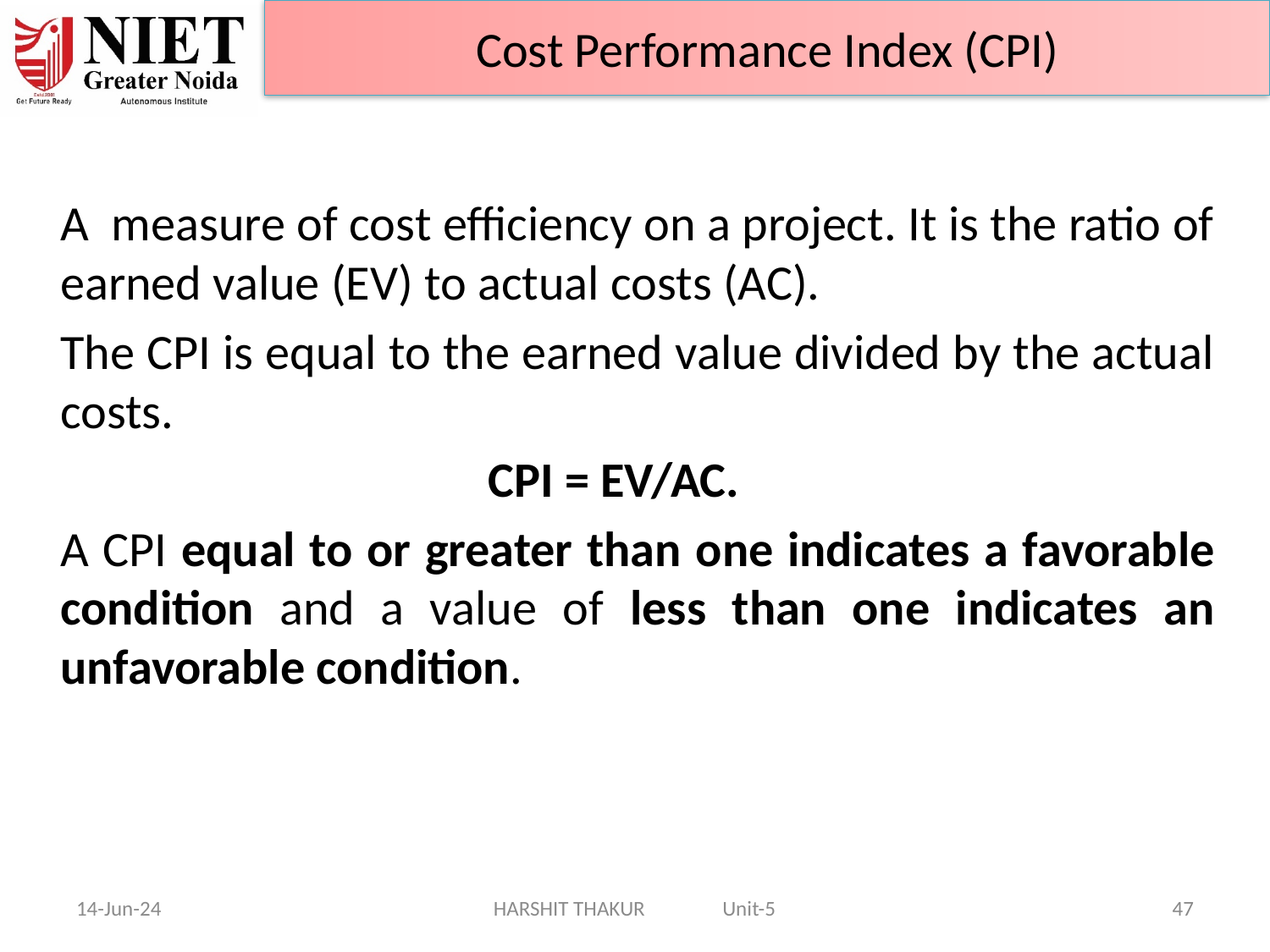

Cost Performance Index (CPI)

	A  measure of cost efficiency on a project. It is the ratio of earned value (EV) to actual costs (AC).
	The CPI is equal to the earned value divided by the actual costs.
CPI = EV/AC.
	A CPI equal to or greater than one indicates a favorable condition and a value of less than one indicates an unfavorable condition.

14-Jun-24
HARSHIT THAKUR                Unit-5
47